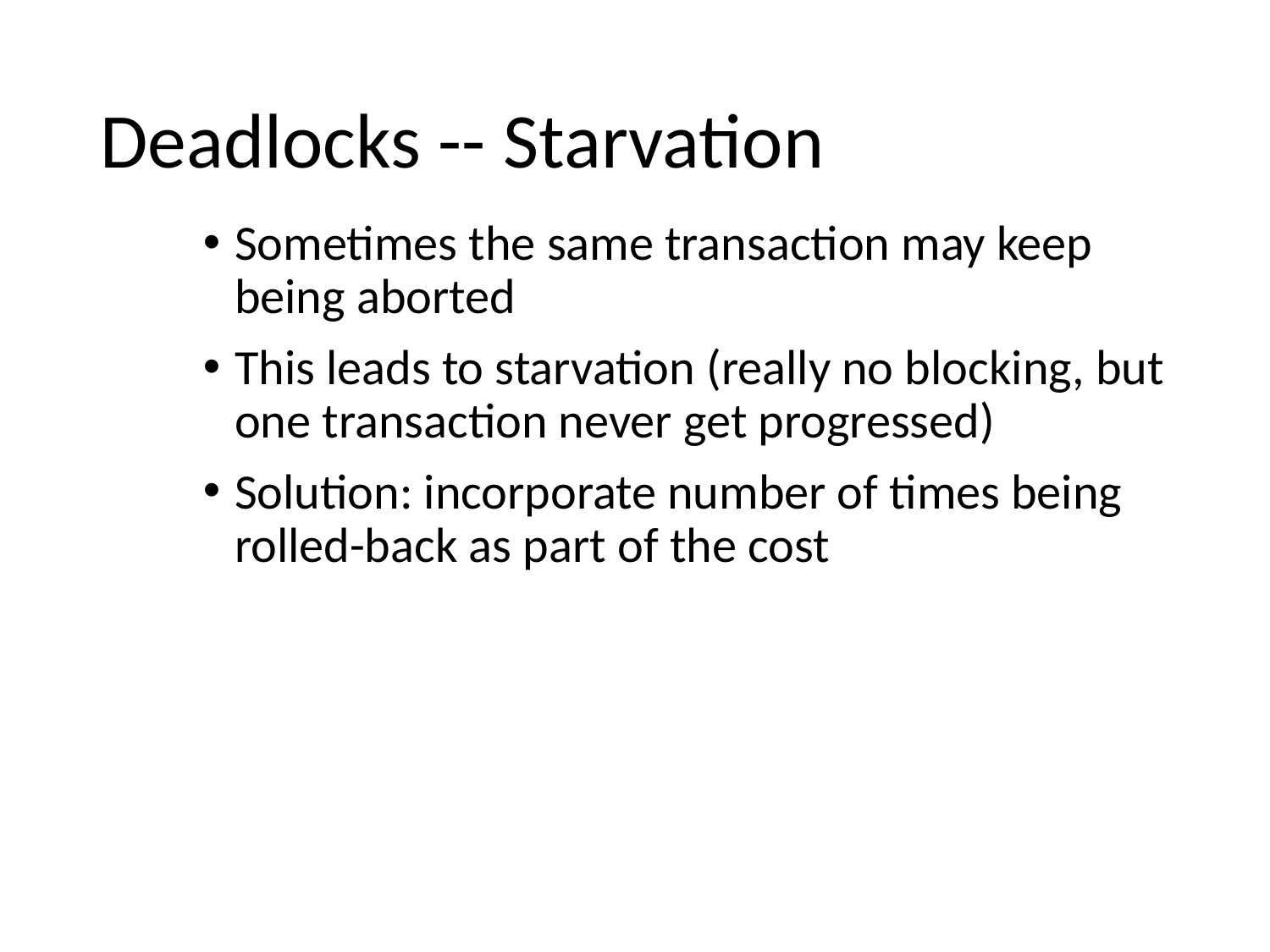

# Deadlocks -- Starvation
Sometimes the same transaction may keep being aborted
This leads to starvation (really no blocking, but one transaction never get progressed)
Solution: incorporate number of times being rolled-back as part of the cost